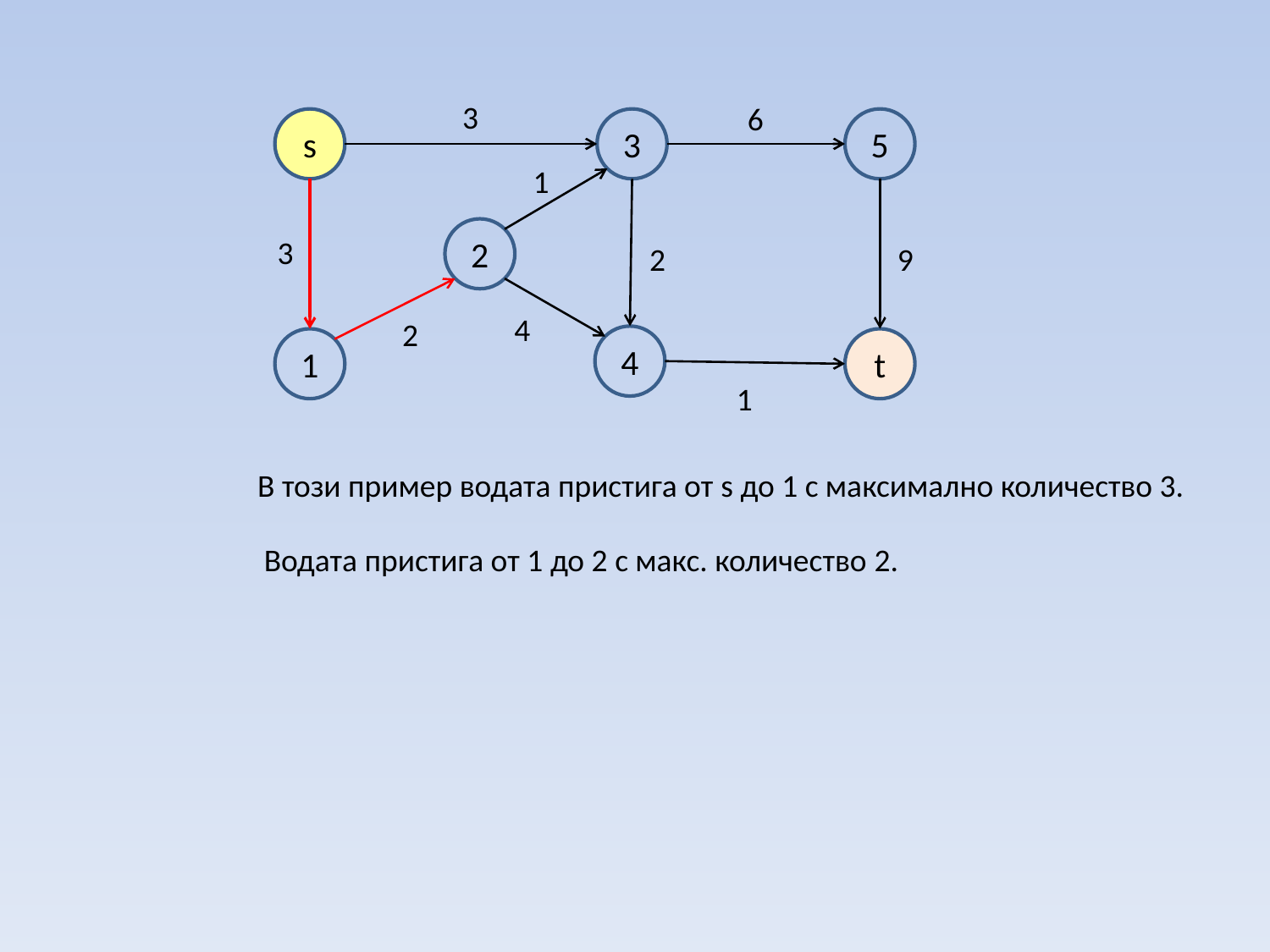

3
6
s
3
5
1
2
3
2
9
4
2
4
1
t
1
В този пример водата пристига от s до 1 с максимално количество 3.
Водата пристига от 1 до 2 с макс. количество 2.